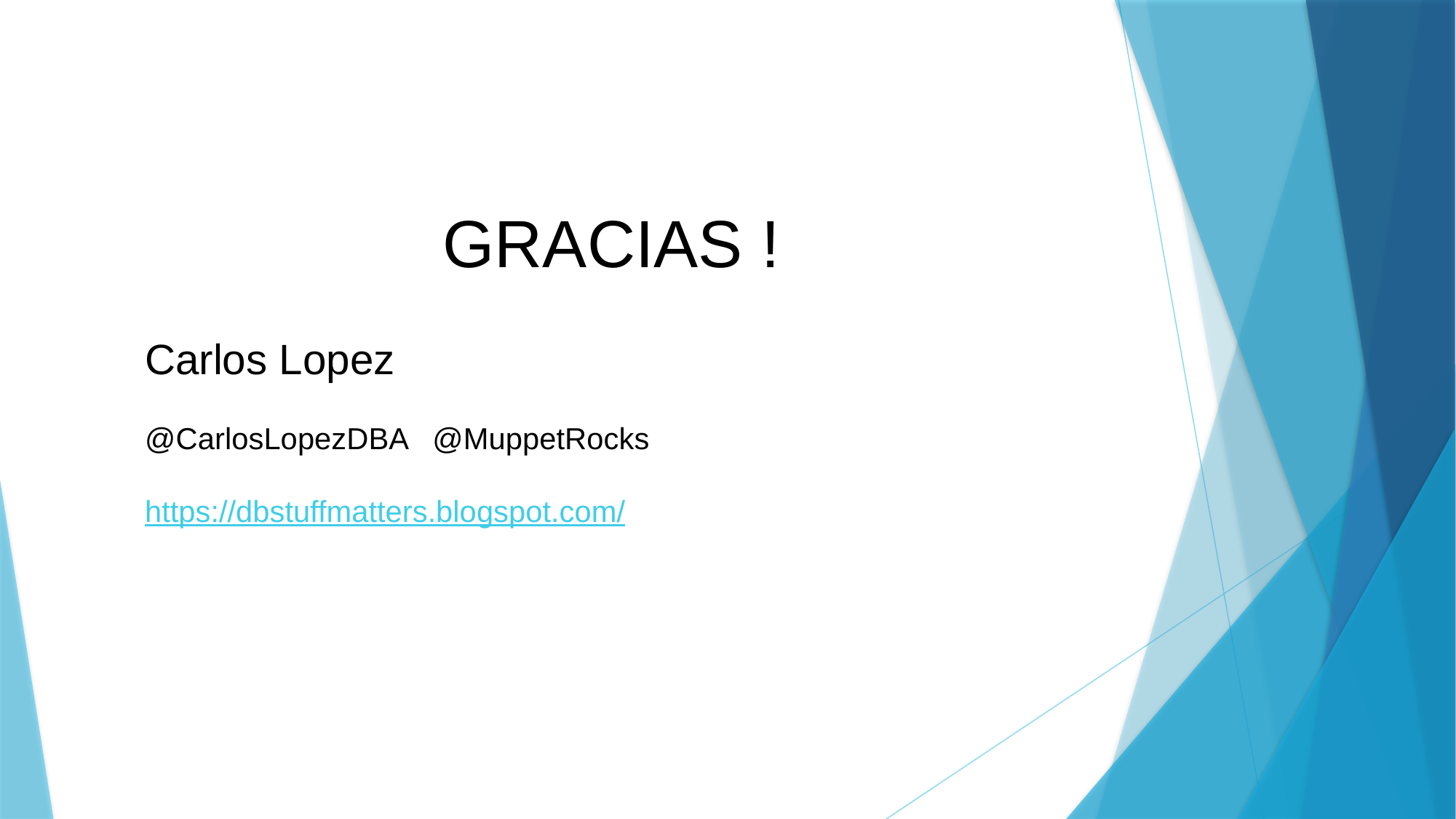

GRACIAS !

Carlos Lopez

@CarlosLopezDBA   @MuppetRocks

https://dbstuffmatters.blogspot.com/